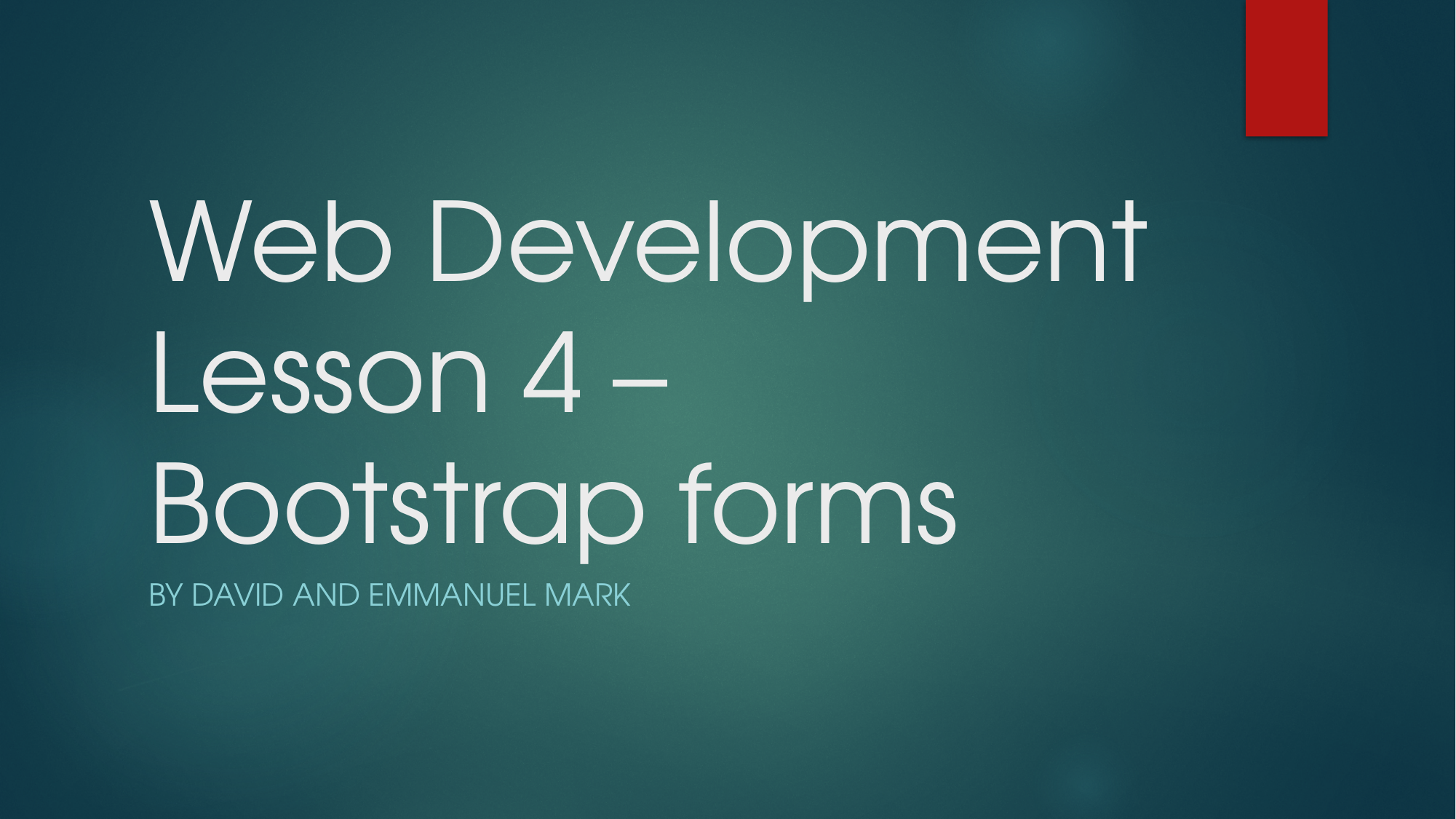

# Web Development Lesson 4 – Bootstrap forms
By David and Emmanuel Mark